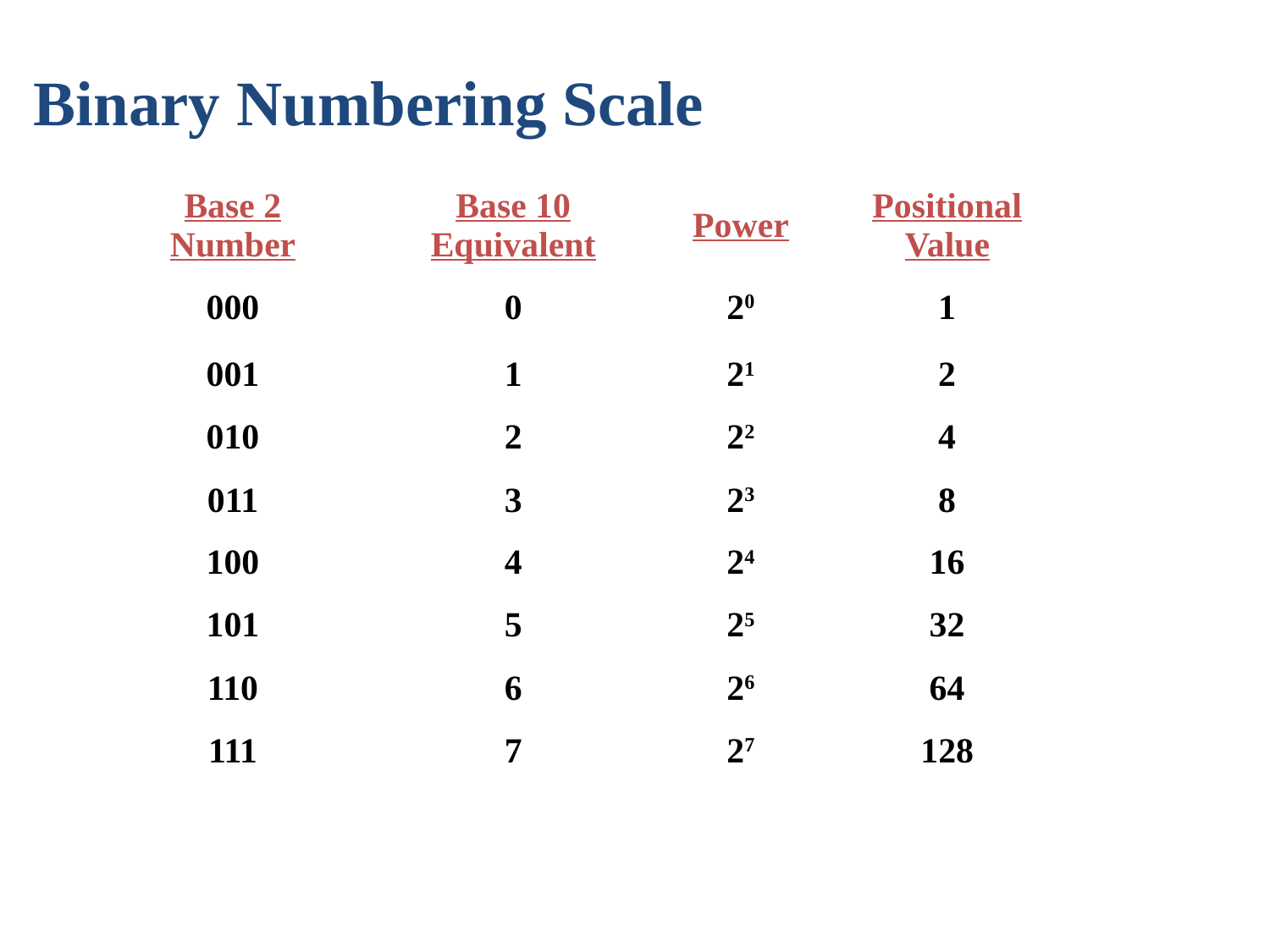

# Binary Numbering Scale
| Base 2 Number | Base 10 Equivalent | Power | Positional Value |
| --- | --- | --- | --- |
| 000 | 0 | 20 | 1 |
| 001 | 1 | 21 | 2 |
| 010 | 2 | 22 | 4 |
| 011 | 3 | 23 | 8 |
| 100 | 4 | 24 | 16 |
| 101 | 5 | 25 | 32 |
| 110 | 6 | 26 | 64 |
| 111 | 7 | 27 | 128 |